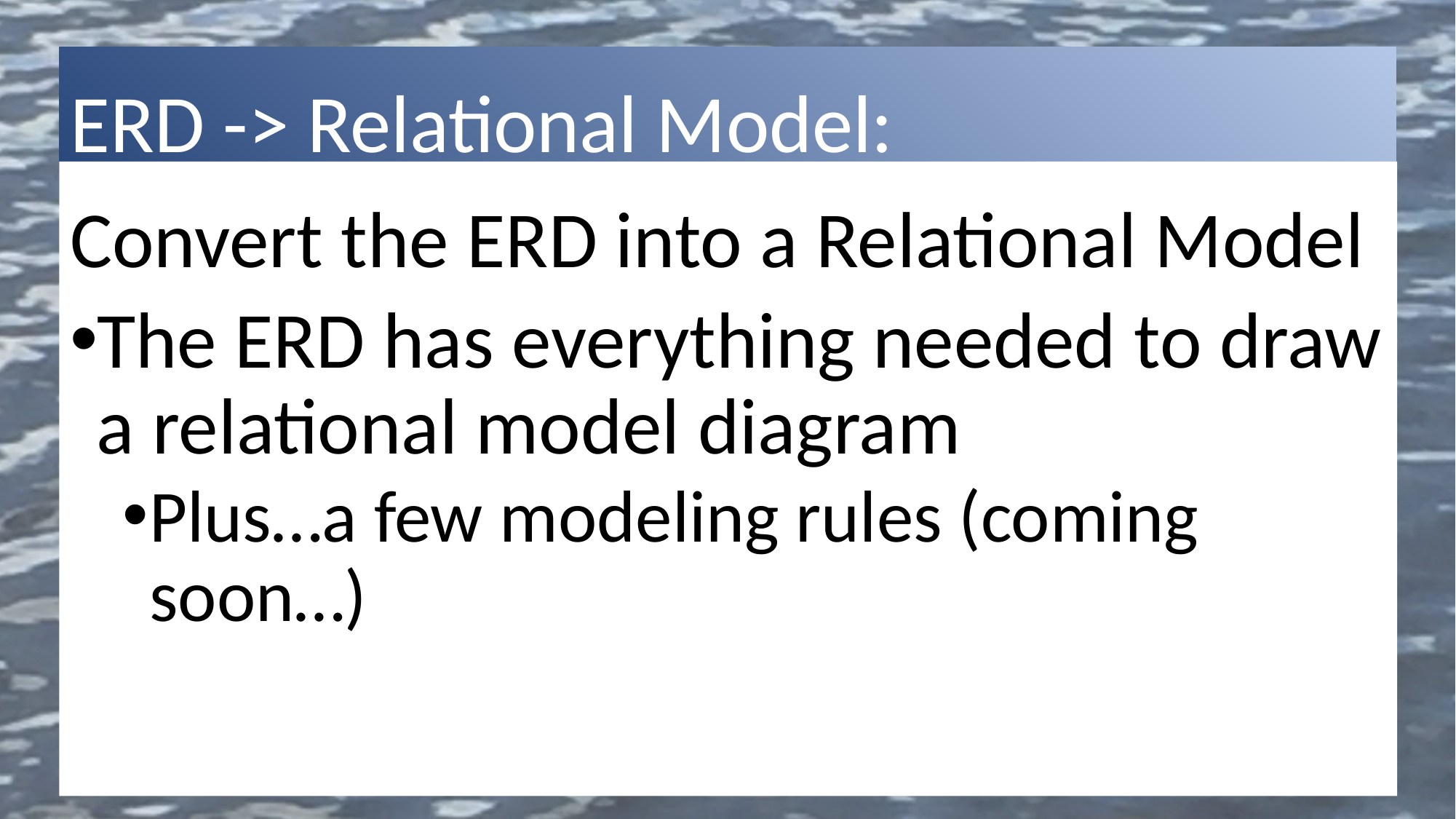

# ERD -> Relational Model:

Convert the ERD into a Relational Model
The ERD has everything needed to draw a relational model diagram
Plus…a few modeling rules (coming soon…)